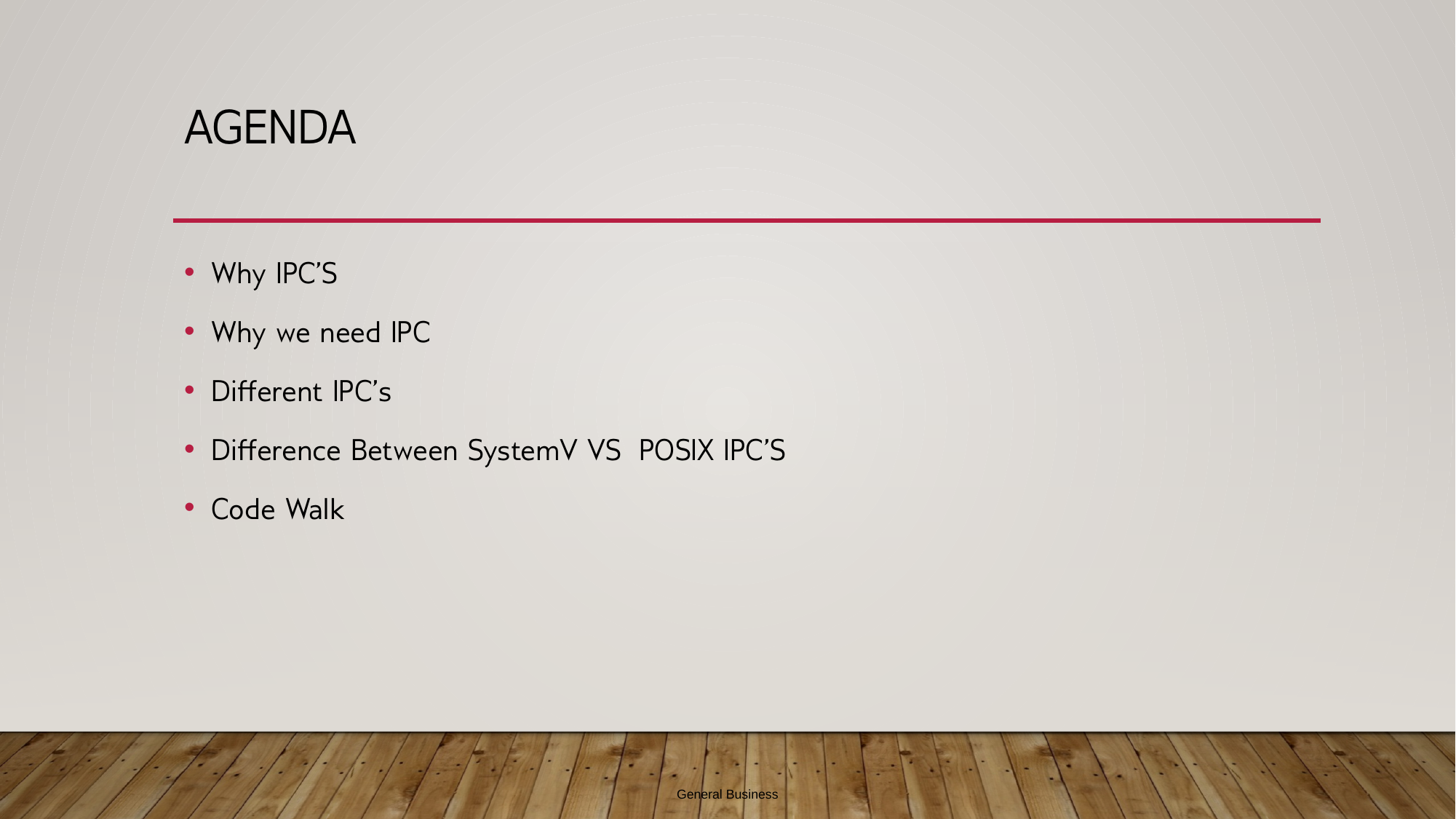

# Agenda
Why IPC’S
Why we need IPC
Different IPC’s
Difference Between SystemV VS  POSIX IPC’S
Code Walk